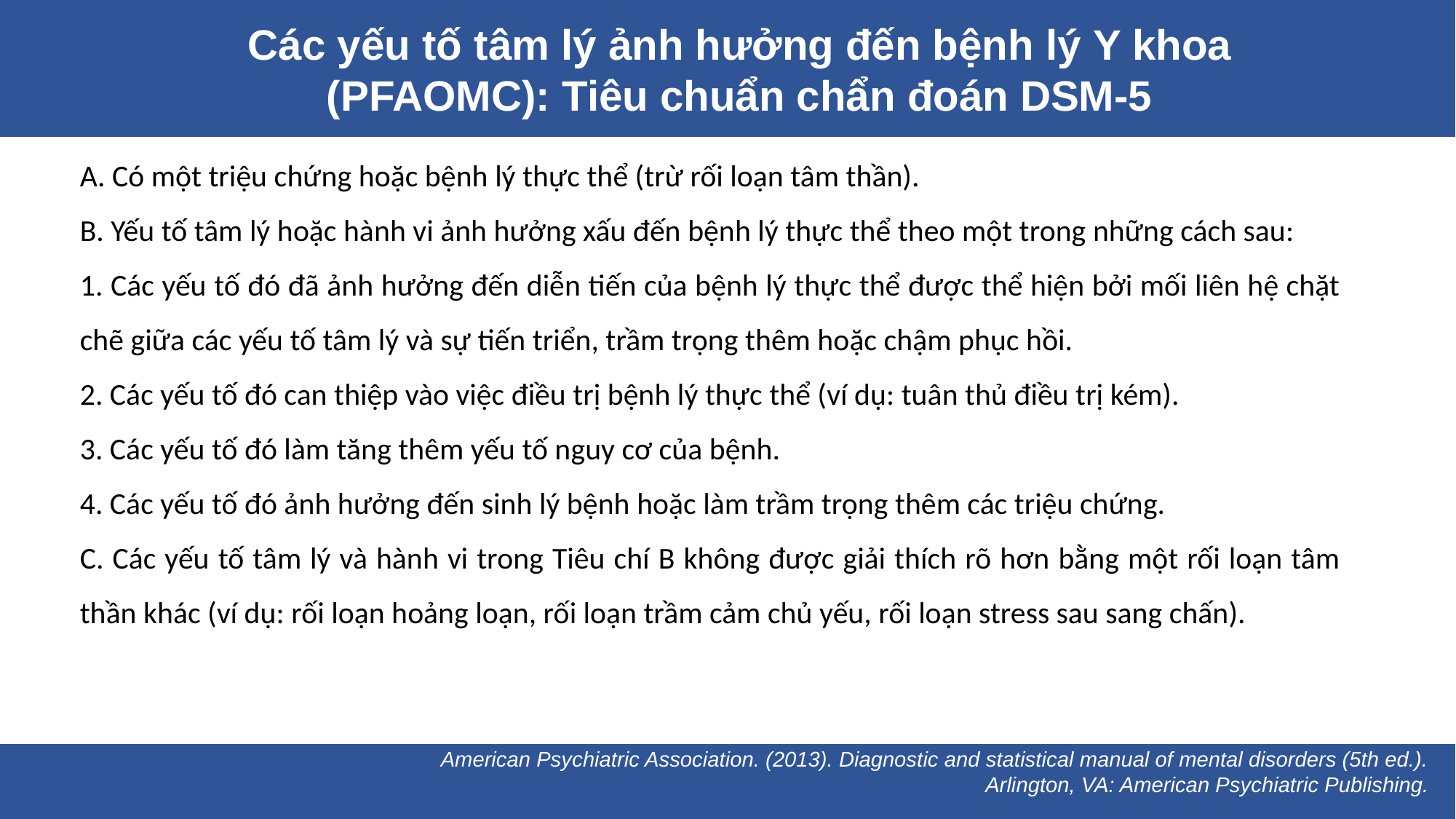

Các yếu tố tâm lý ảnh hưởng đến bệnh lý Y khoa (PFAOMC): Tiêu chuẩn chẩn đoán DSM-5
A. Có một triệu chứng hoặc bệnh lý thực thể (trừ rối loạn tâm thần).
B. Yếu tố tâm lý hoặc hành vi ảnh hưởng xấu đến bệnh lý thực thể theo một trong những cách sau:
1. Các yếu tố đó đã ảnh hưởng đến diễn tiến của bệnh lý thực thể được thể hiện bởi mối liên hệ chặt chẽ giữa các yếu tố tâm lý và sự tiến triển, trầm trọng thêm hoặc chậm phục hồi.
2. Các yếu tố đó can thiệp vào việc điều trị bệnh lý thực thể (ví dụ: tuân thủ điều trị kém).
3. Các yếu tố đó làm tăng thêm yếu tố nguy cơ của bệnh.
4. Các yếu tố đó ảnh hưởng đến sinh lý bệnh hoặc làm trầm trọng thêm các triệu chứng.
C. Các yếu tố tâm lý và hành vi trong Tiêu chí B không được giải thích rõ hơn bằng một rối loạn tâm thần khác (ví dụ: rối loạn hoảng loạn, rối loạn trầm cảm chủ yếu, rối loạn stress sau sang chấn).
American Psychiatric Association. (2013). Diagnostic and statistical manual of mental disorders (5th ed.). Arlington, VA: American Psychiatric Publishing.